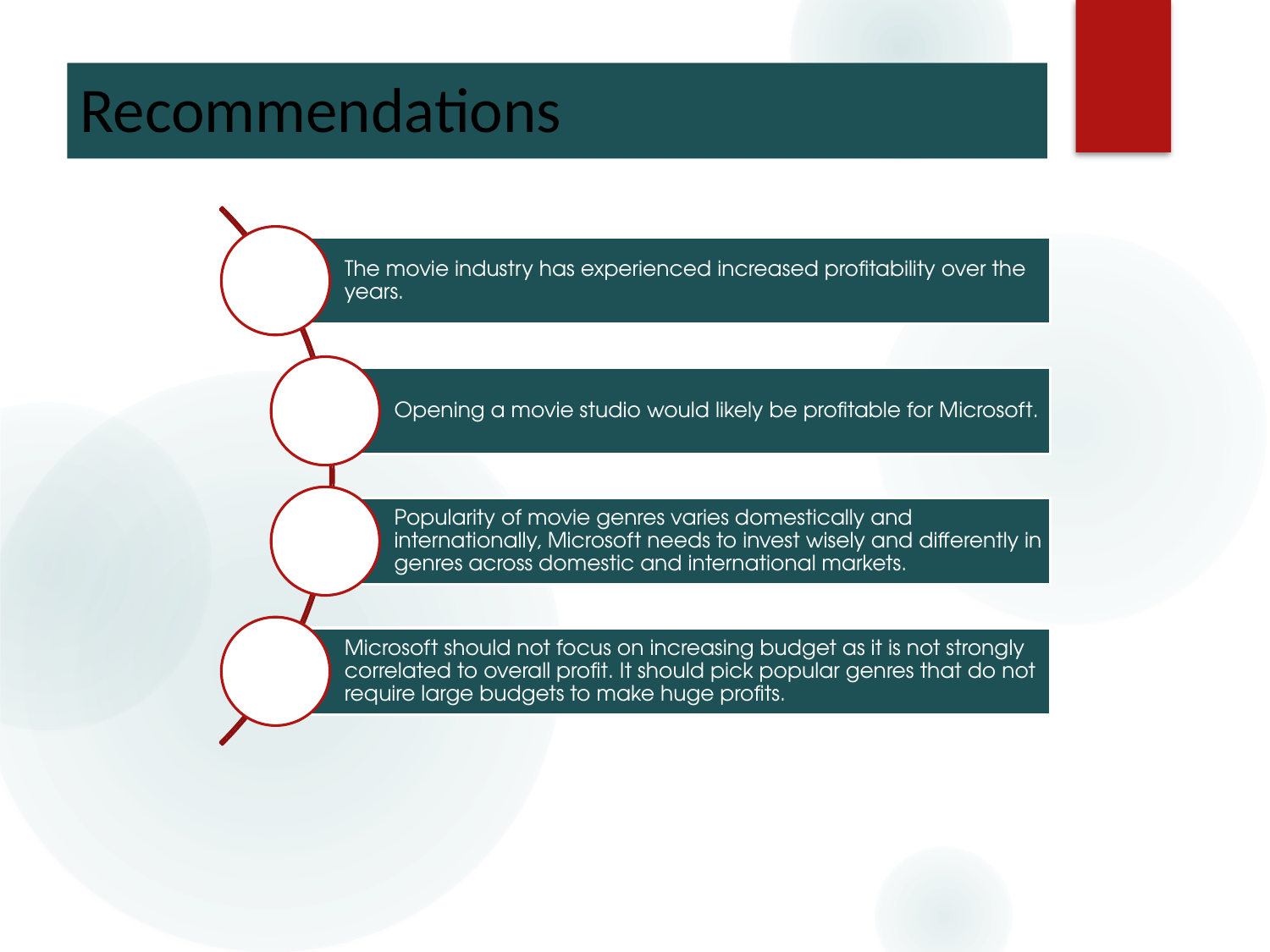

# Recommendations
The movie industry has experienced increased profitability over the years.
Opening a movie studio would likely be profitable for Microsoft.
Popularity of movie genres varies domestically and internationally, Microsoft needs to invest wisely and differently in genres across domestic and international markets.
Microsoft should not focus on increasing budget as it is not strongly correlated to overall profit. It should pick popular genres that do not require large budgets to make huge profits.